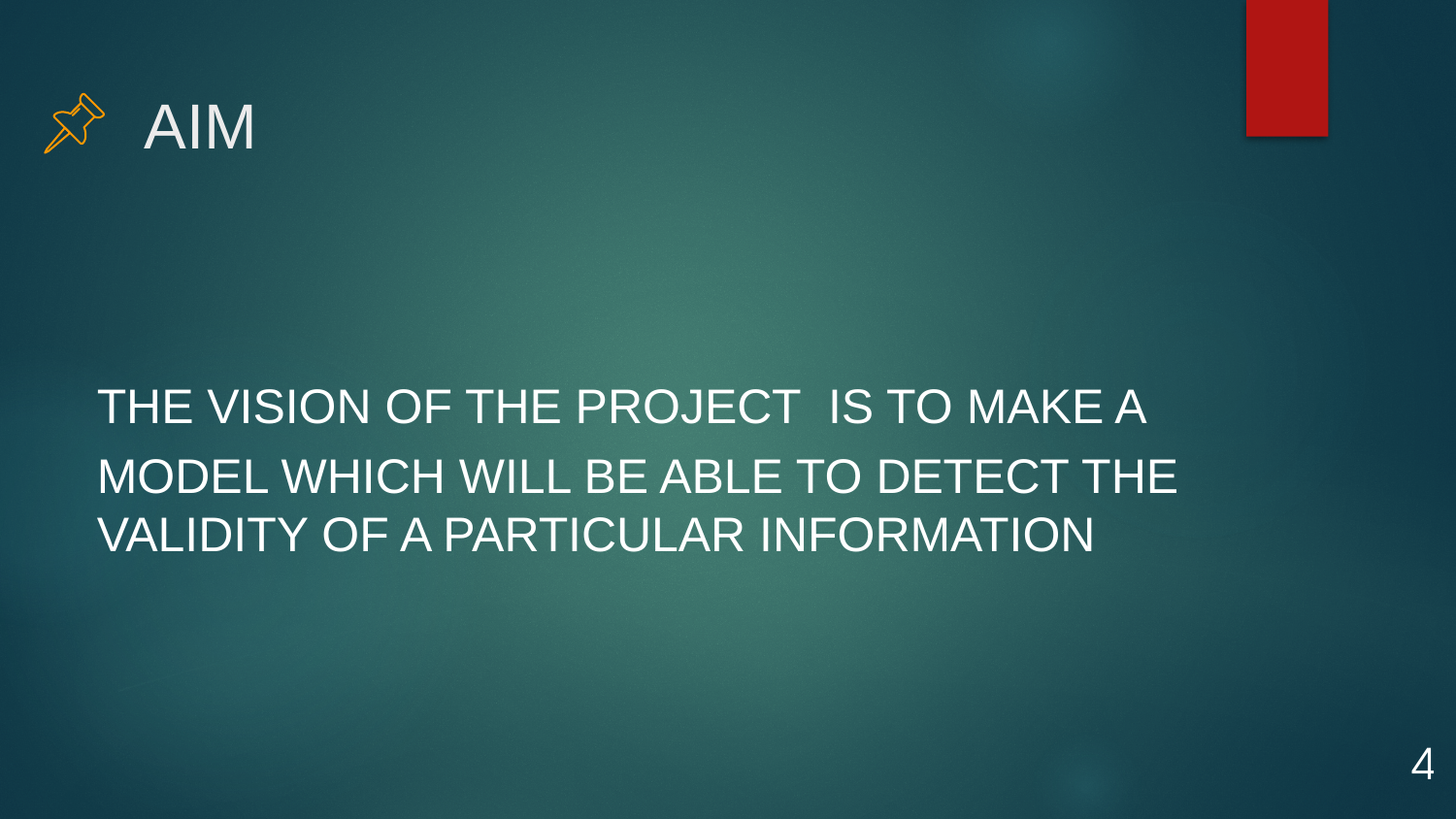

# AIM

THE VISION OF THE PROJECT  IS TO MAKE A
MODEL WHICH WILL BE ABLE TO DETECT THE VALIDITY OF A PARTICULAR INFORMATION

4